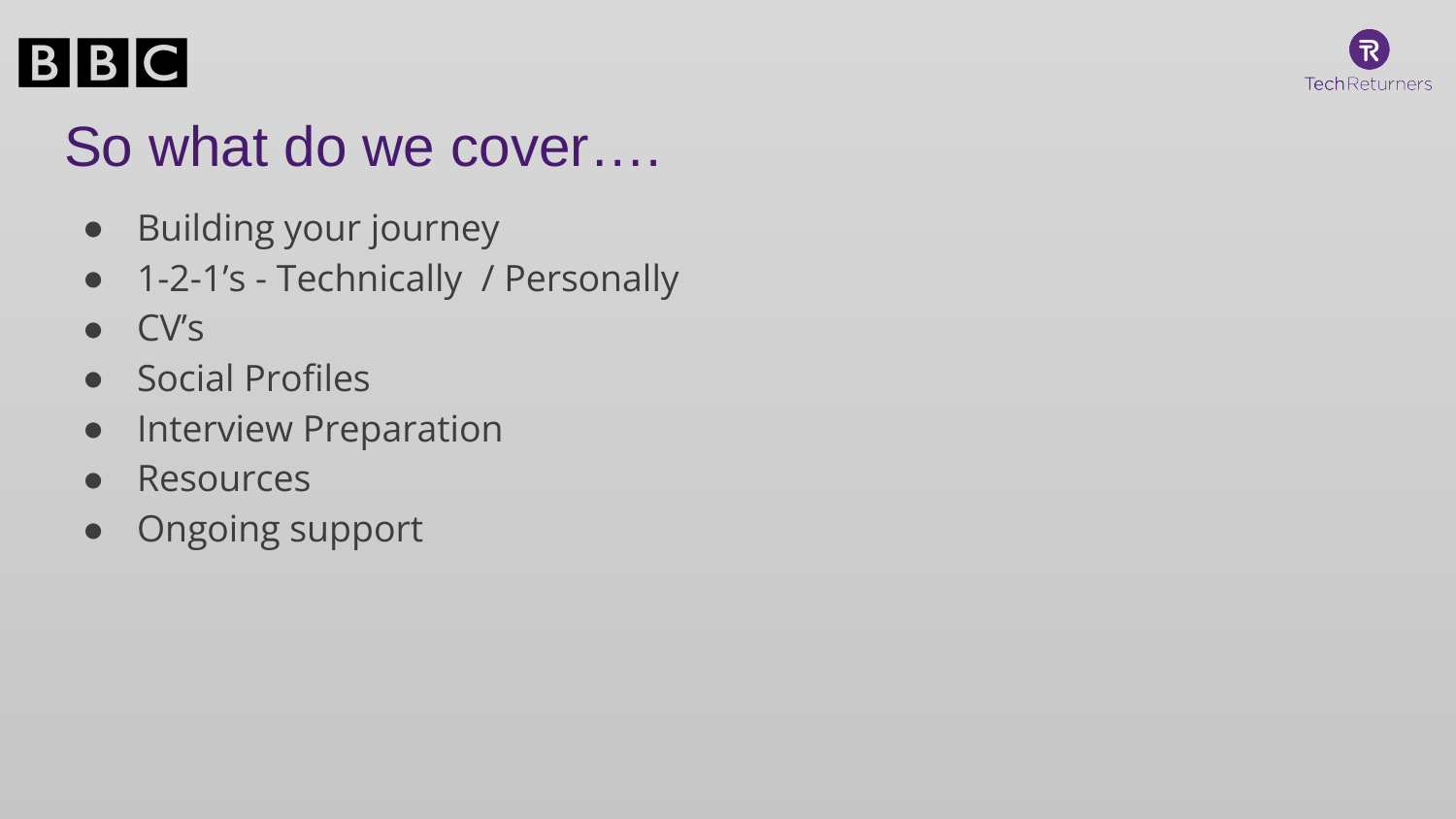

# So what do we cover….
Building your journey
1-2-1’s - Technically  / Personally
CV’s
Social Profiles
Interview Preparation
Resources
Ongoing support